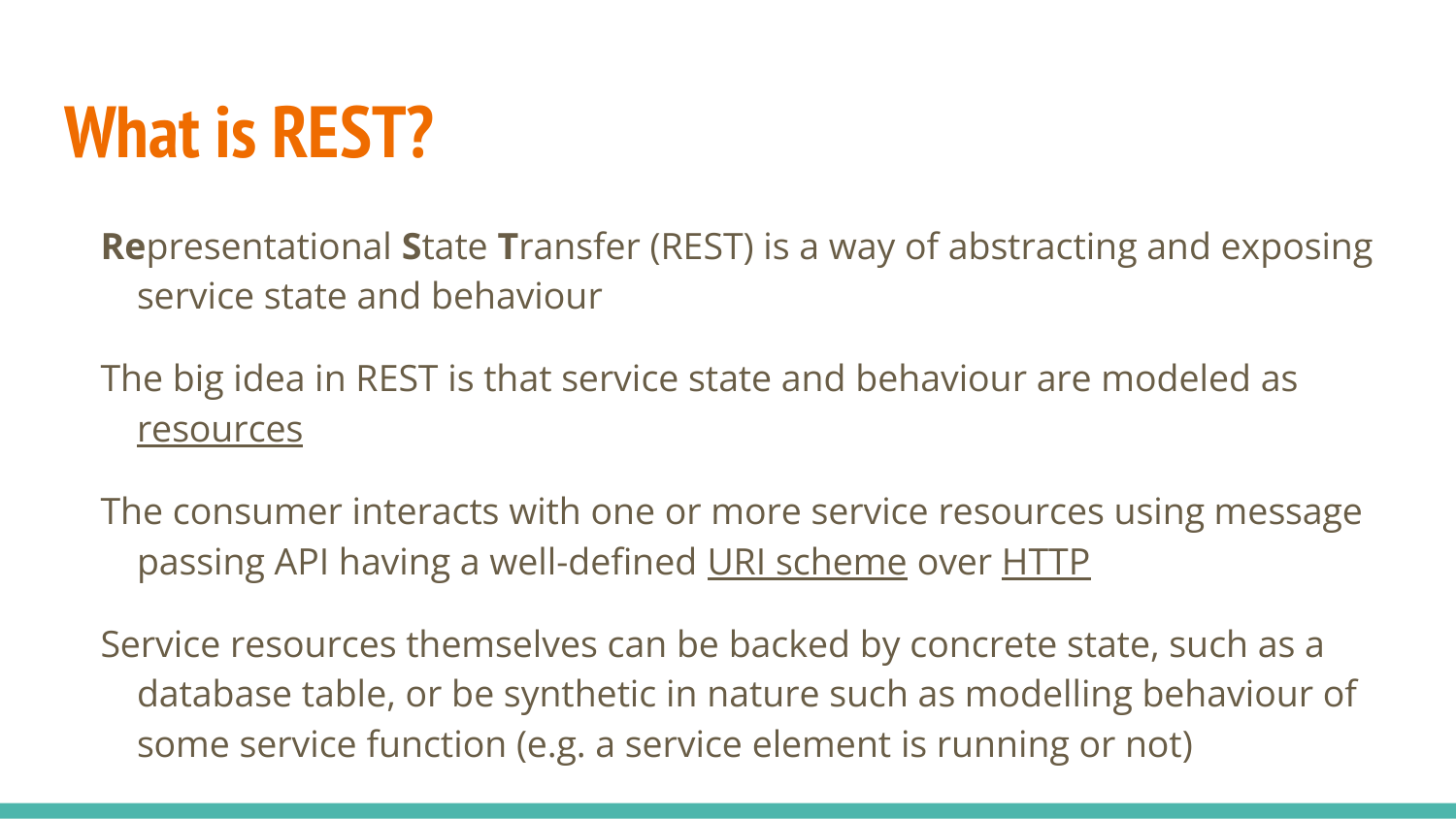

# What is REST?
Representational State Transfer (REST) is a way of abstracting and exposing service state and behaviour
The big idea in REST is that service state and behaviour are modeled as resources
The consumer interacts with one or more service resources using message passing API having a well-defined URI scheme over HTTP
Service resources themselves can be backed by concrete state, such as a database table, or be synthetic in nature such as modelling behaviour of some service function (e.g. a service element is running or not)